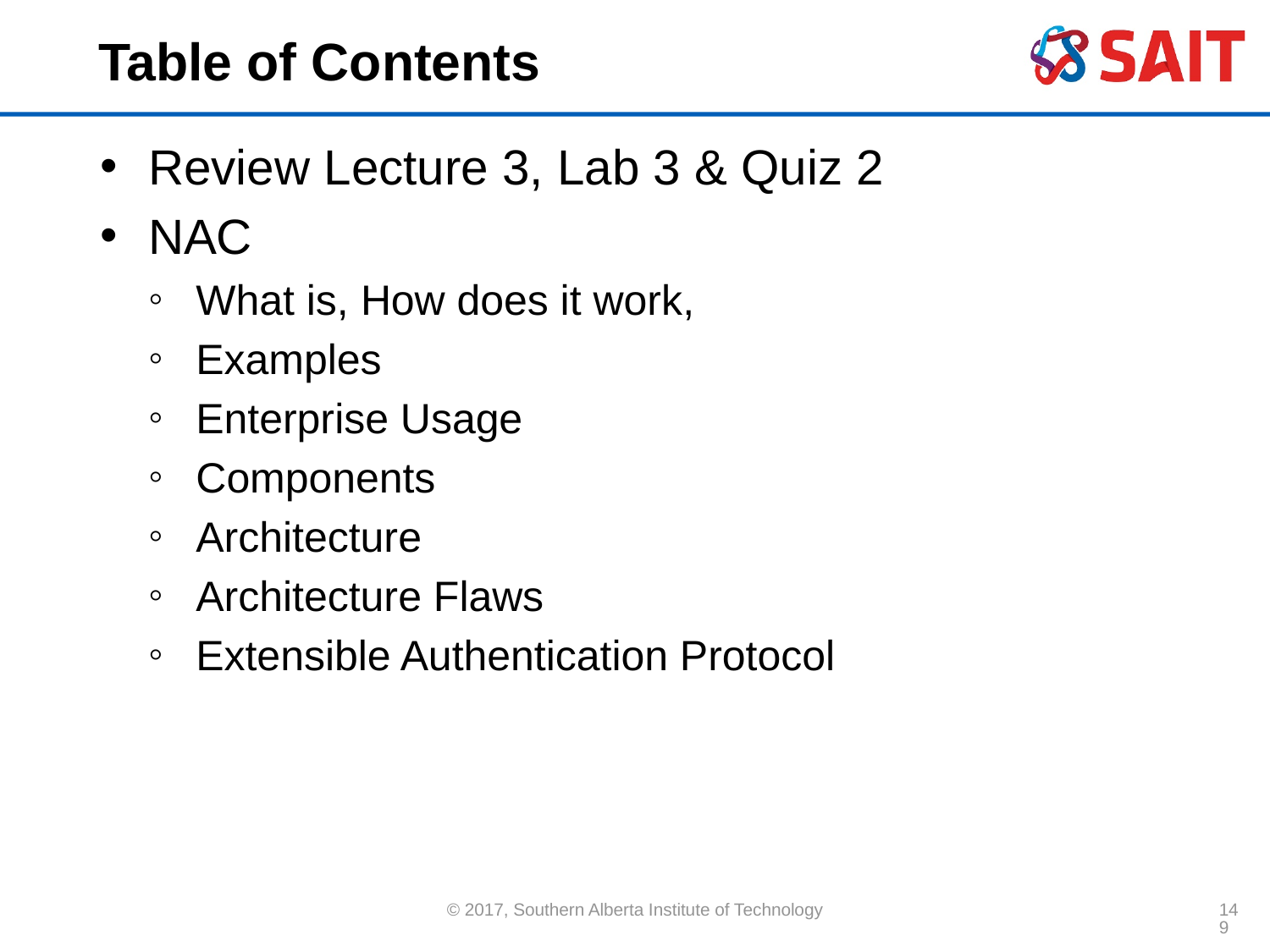

# Table of Contents
Review Lecture 3, Lab 3 & Quiz 2
NAC
What is, How does it work,
Examples
Enterprise Usage
Components
Architecture
Architecture Flaws
Extensible Authentication Protocol